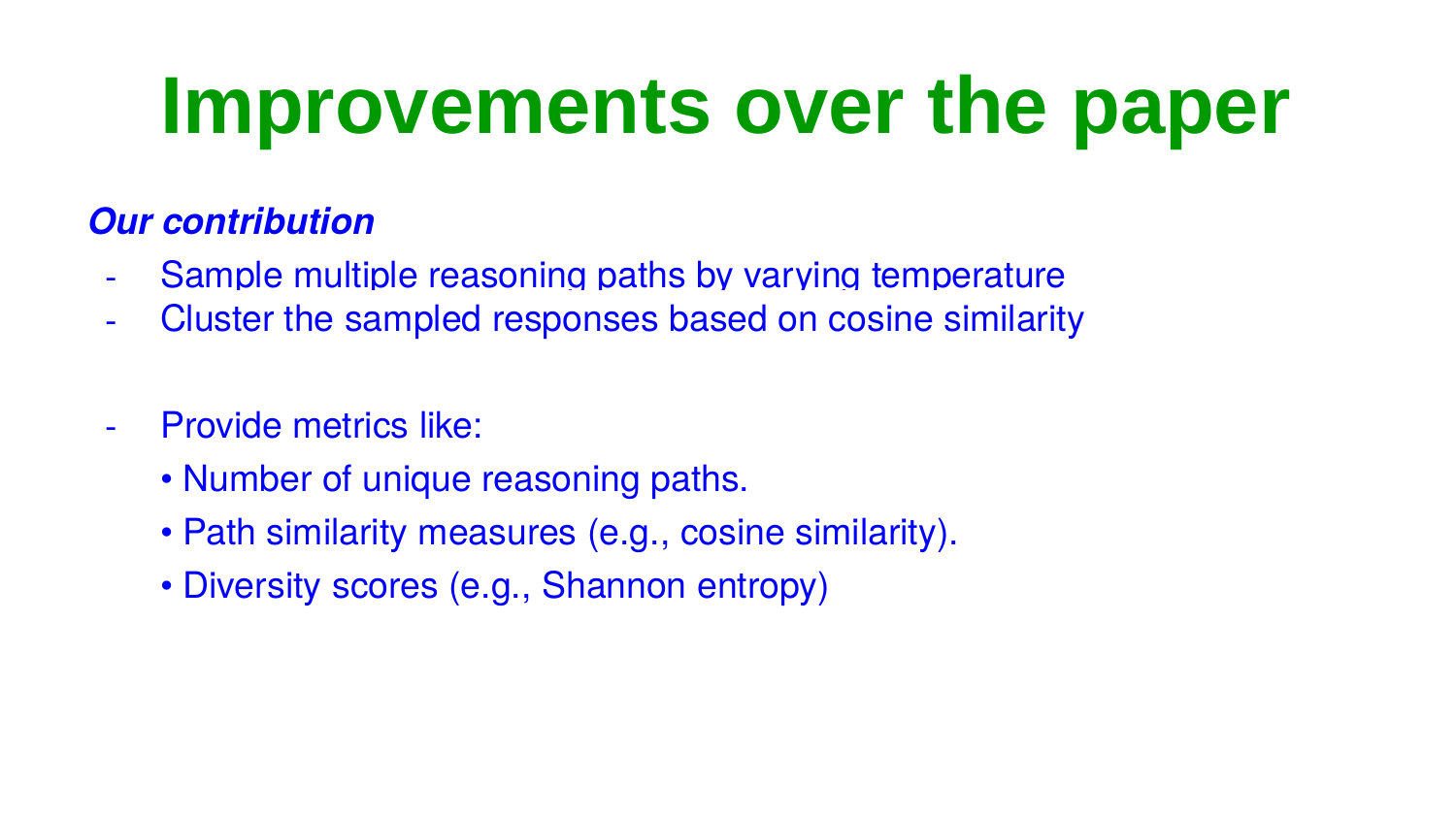

# Improvements over the paper
Our contribution
Sample multiple reasoning paths by varying temperature
Cluster the sampled responses based on cosine similarity

Provide metrics like:
• Number of unique reasoning paths.
• Path similarity measures (e.g., cosine similarity).
• Diversity scores (e.g., Shannon entropy)